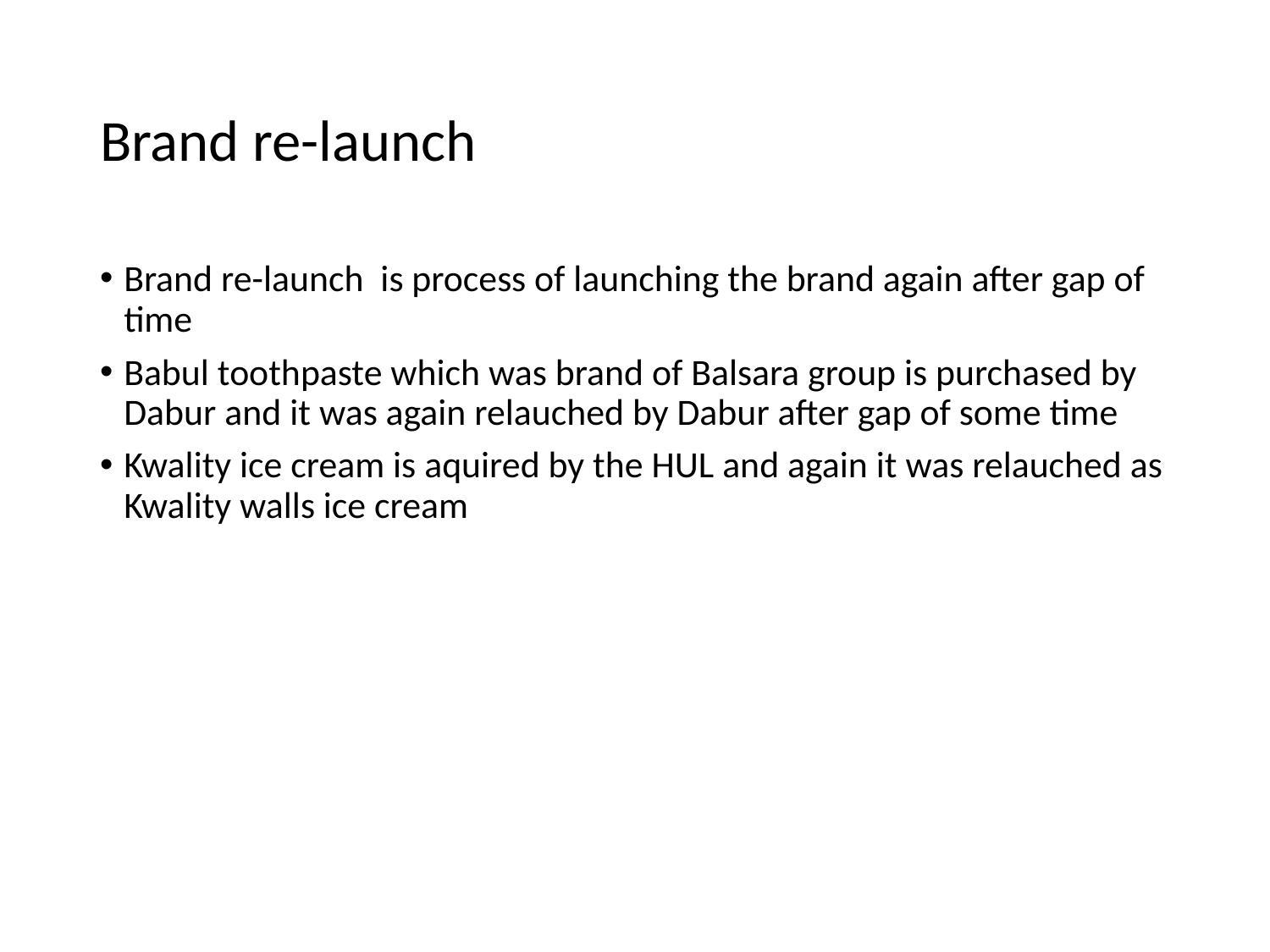

# Brand re-launch
Brand re-launch  is process of launching the brand again after gap of time
Babul toothpaste which was brand of Balsara group is purchased by Dabur and it was again relauched by Dabur after gap of some time
Kwality ice cream is aquired by the HUL and again it was relauched as Kwality walls ice cream